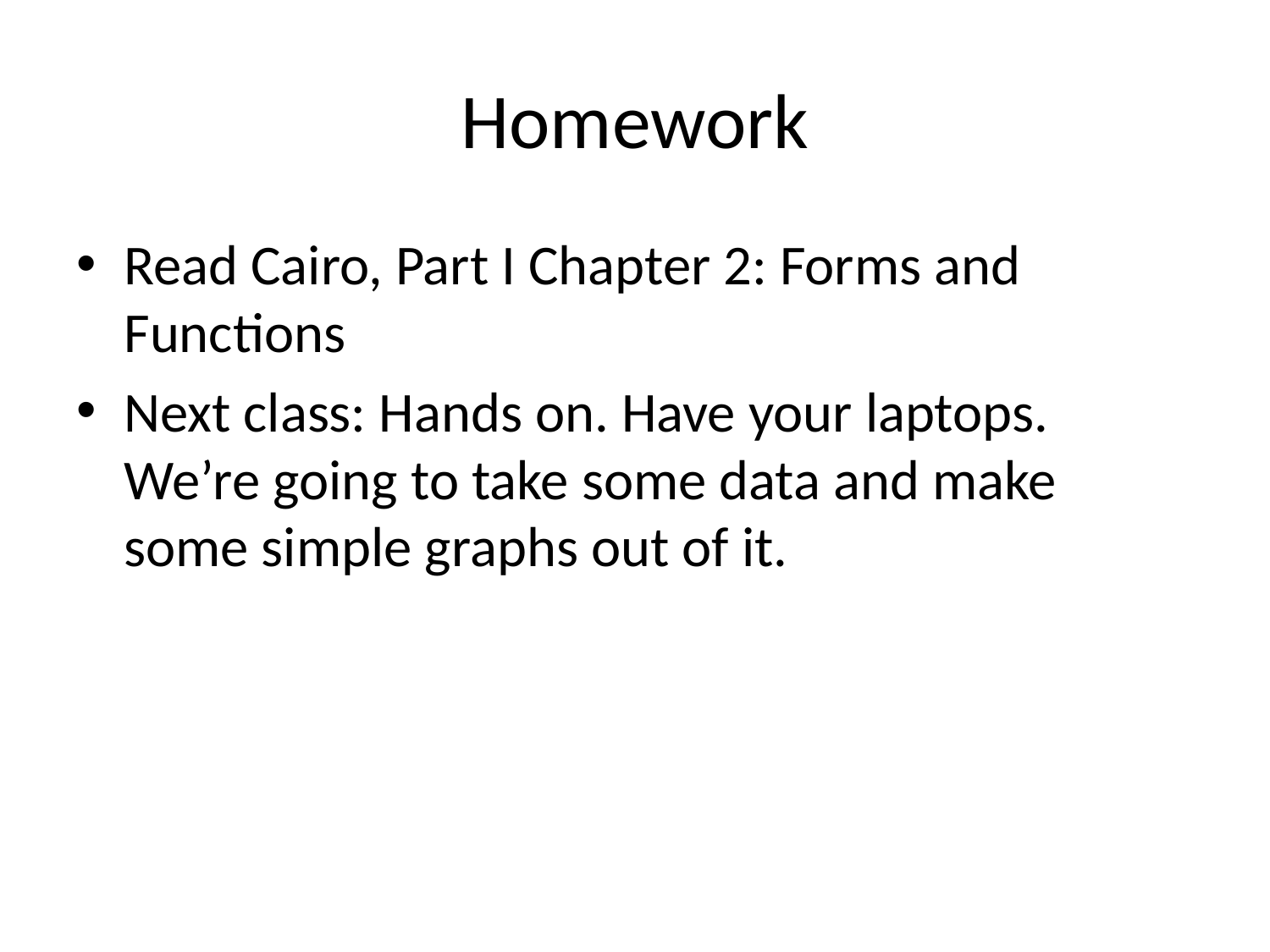

# Homework
Read Cairo, Part I Chapter 2: Forms and Functions
Next class: Hands on. Have your laptops. We’re going to take some data and make some simple graphs out of it.